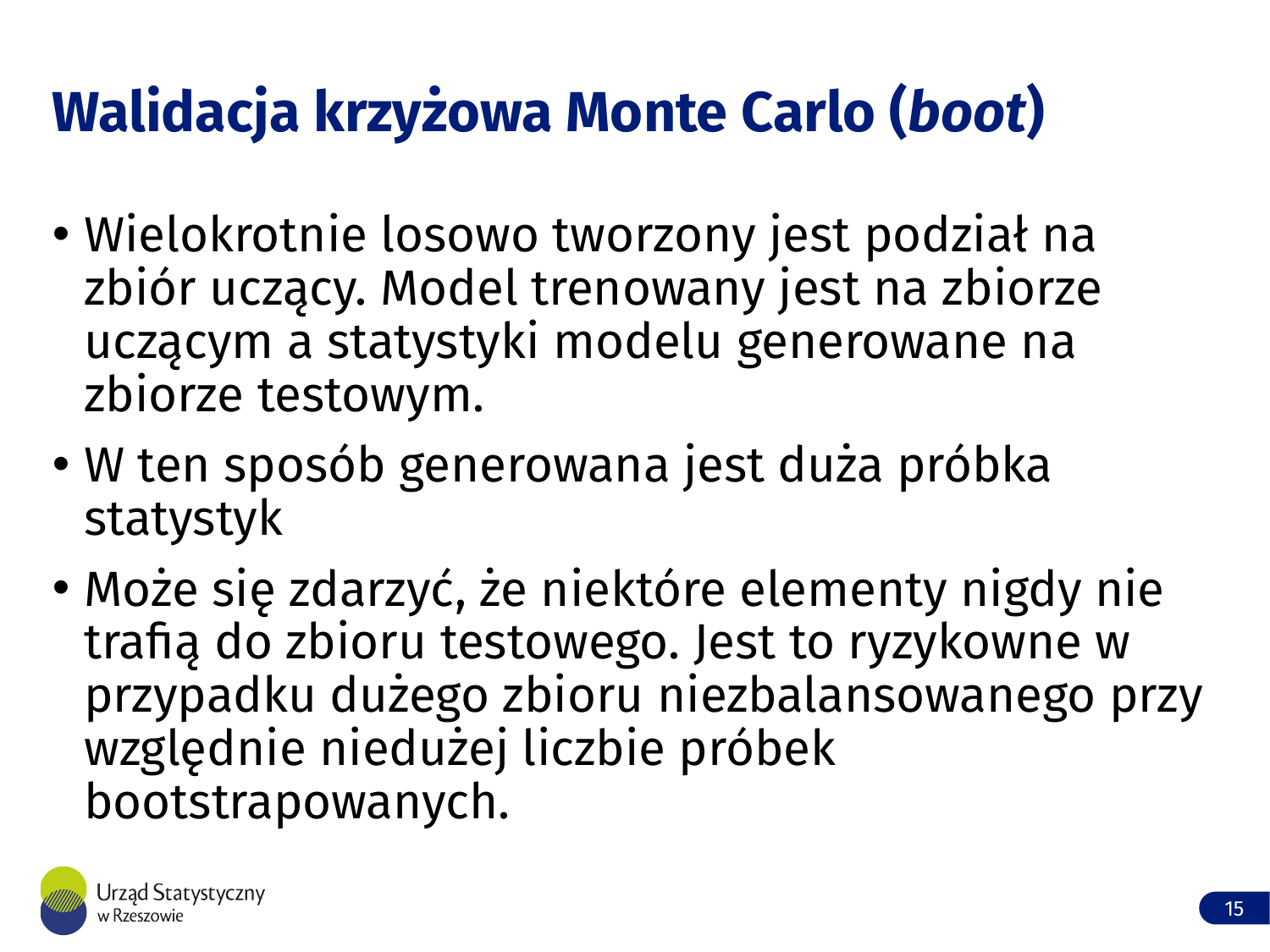

# Walidacja krzyżowa Monte Carlo (boot)
Wielokrotnie losowo tworzony jest podział na zbiór uczący. Model trenowany jest na zbiorze uczącym a statystyki modelu generowane na zbiorze testowym.
W ten sposób generowana jest duża próbka statystyk
Może się zdarzyć, że niektóre elementy nigdy nie trafią do zbioru testowego. Jest to ryzykowne w przypadku dużego zbioru niezbalansowanego przy  względnie niedużej liczbie próbek bootstrapowanych.

15